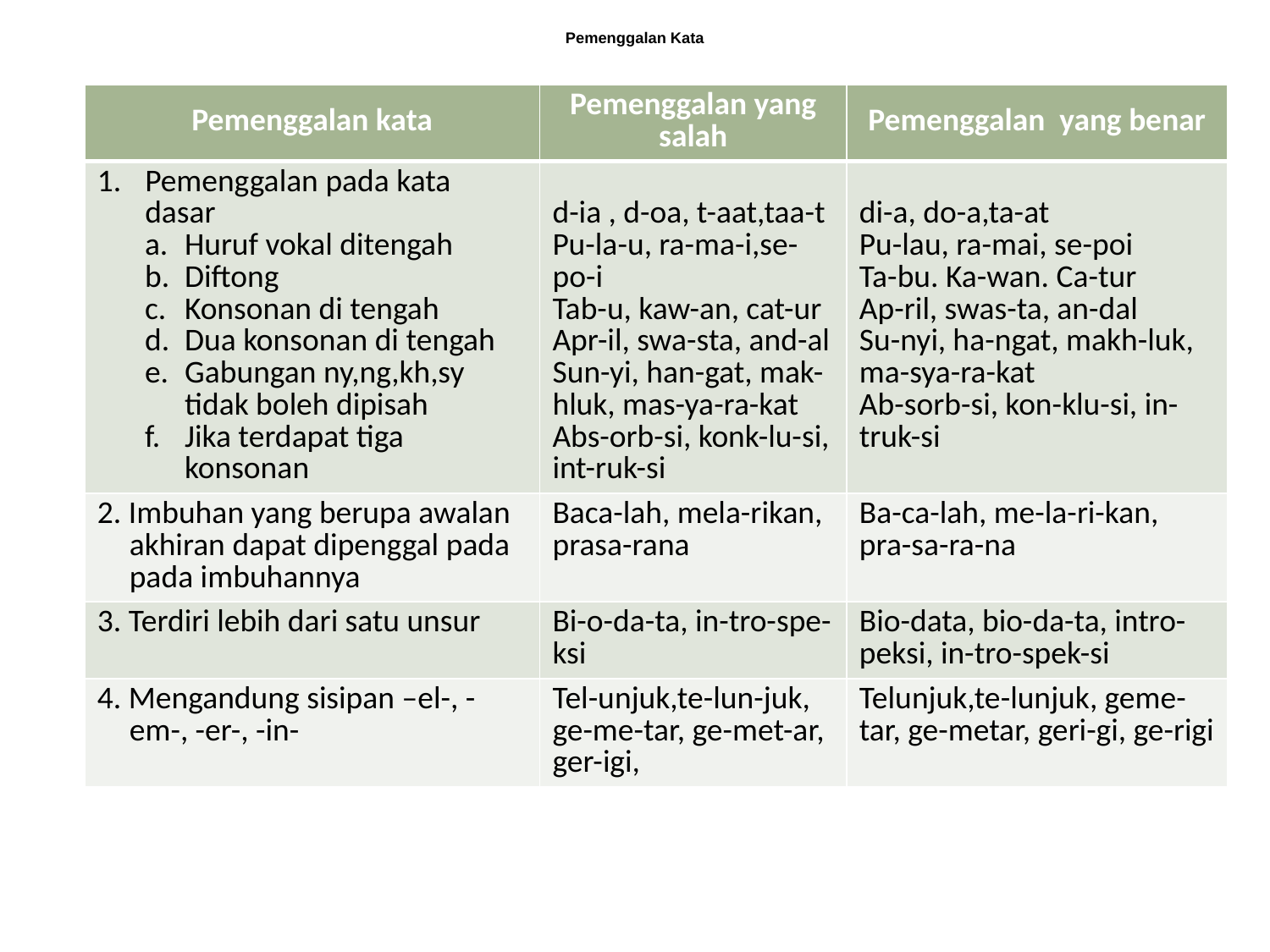

# Pemenggalan Kata
| Pemenggalan kata | Pemenggalan yang salah | Pemenggalan yang benar |
| --- | --- | --- |
| Pemenggalan pada kata dasar Huruf vokal ditengah Diftong Konsonan di tengah Dua konsonan di tengah Gabungan ny,ng,kh,sy tidak boleh dipisah Jika terdapat tiga konsonan | d-ia , d-oa, t-aat,taa-t Pu-la-u, ra-ma-i,se-po-i Tab-u, kaw-an, cat-ur Apr-il, swa-sta, and-al Sun-yi, han-gat, mak-hluk, mas-ya-ra-kat Abs-orb-si, konk-lu-si, int-ruk-si | di-a, do-a,ta-at Pu-lau, ra-mai, se-poi Ta-bu. Ka-wan. Ca-tur Ap-ril, swas-ta, an-dal Su-nyi, ha-ngat, makh-luk, ma-sya-ra-kat Ab-sorb-si, kon-klu-si, in-truk-si |
| 2. Imbuhan yang berupa awalan akhiran dapat dipenggal pada pada imbuhannya | Baca-lah, mela-rikan, prasa-rana | Ba-ca-lah, me-la-ri-kan, pra-sa-ra-na |
| 3. Terdiri lebih dari satu unsur | Bi-o-da-ta, in-tro-spe-ksi | Bio-data, bio-da-ta, intro-peksi, in-tro-spek-si |
| 4. Mengandung sisipan –el-, -em-, -er-, -in- | Tel-unjuk,te-lun-juk, ge-me-tar, ge-met-ar, ger-igi, | Telunjuk,te-lunjuk, geme-tar, ge-metar, geri-gi, ge-rigi |